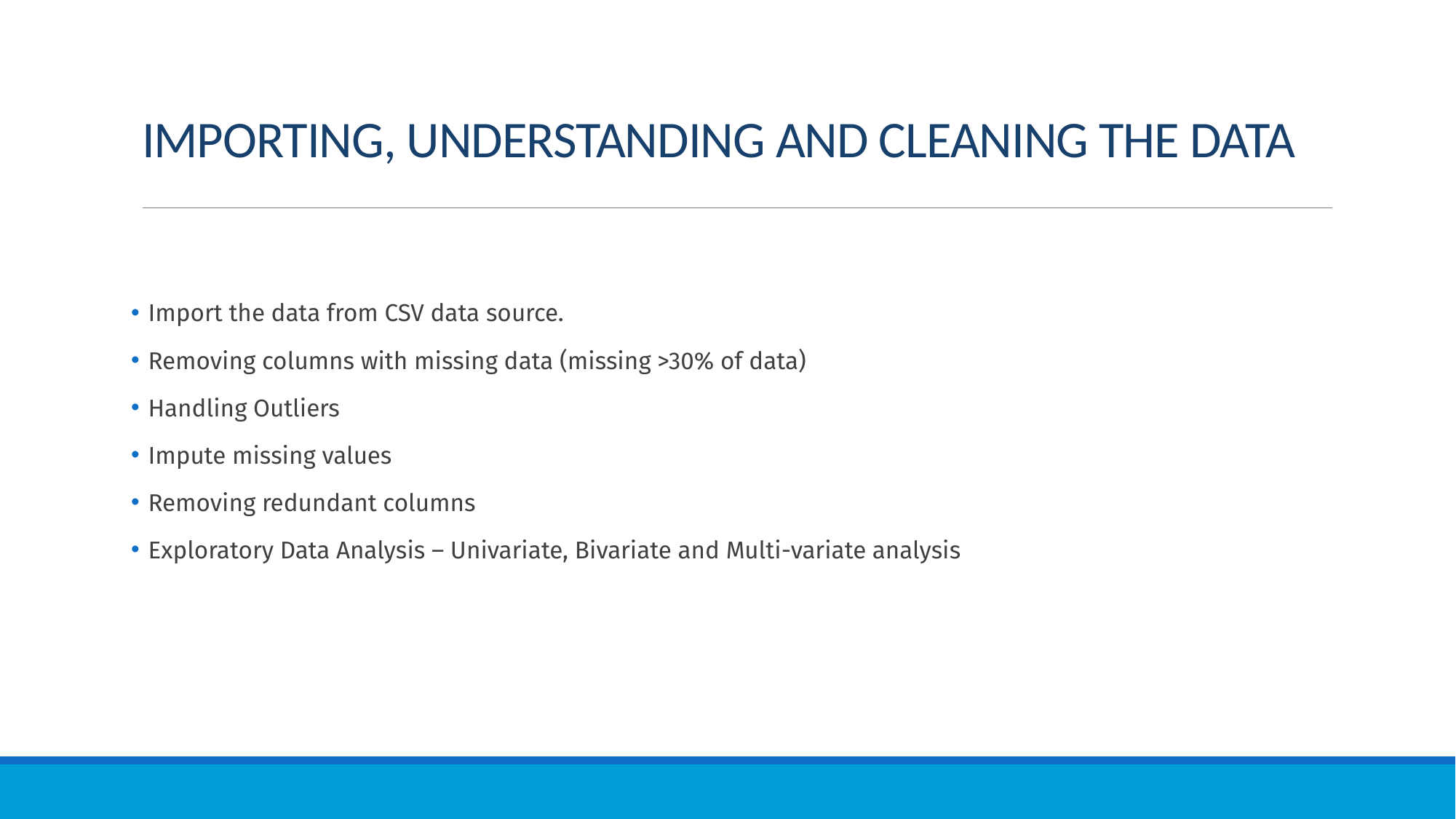

# IMPORTING, UNDERSTANDING AND CLEANING THE DATA
 Import the data from CSV data source.
 Removing columns with missing data (missing >30% of data)
 Handling Outliers
 Impute missing values
 Removing redundant columns
 Exploratory Data Analysis – Univariate, Bivariate and Multi-variate analysis